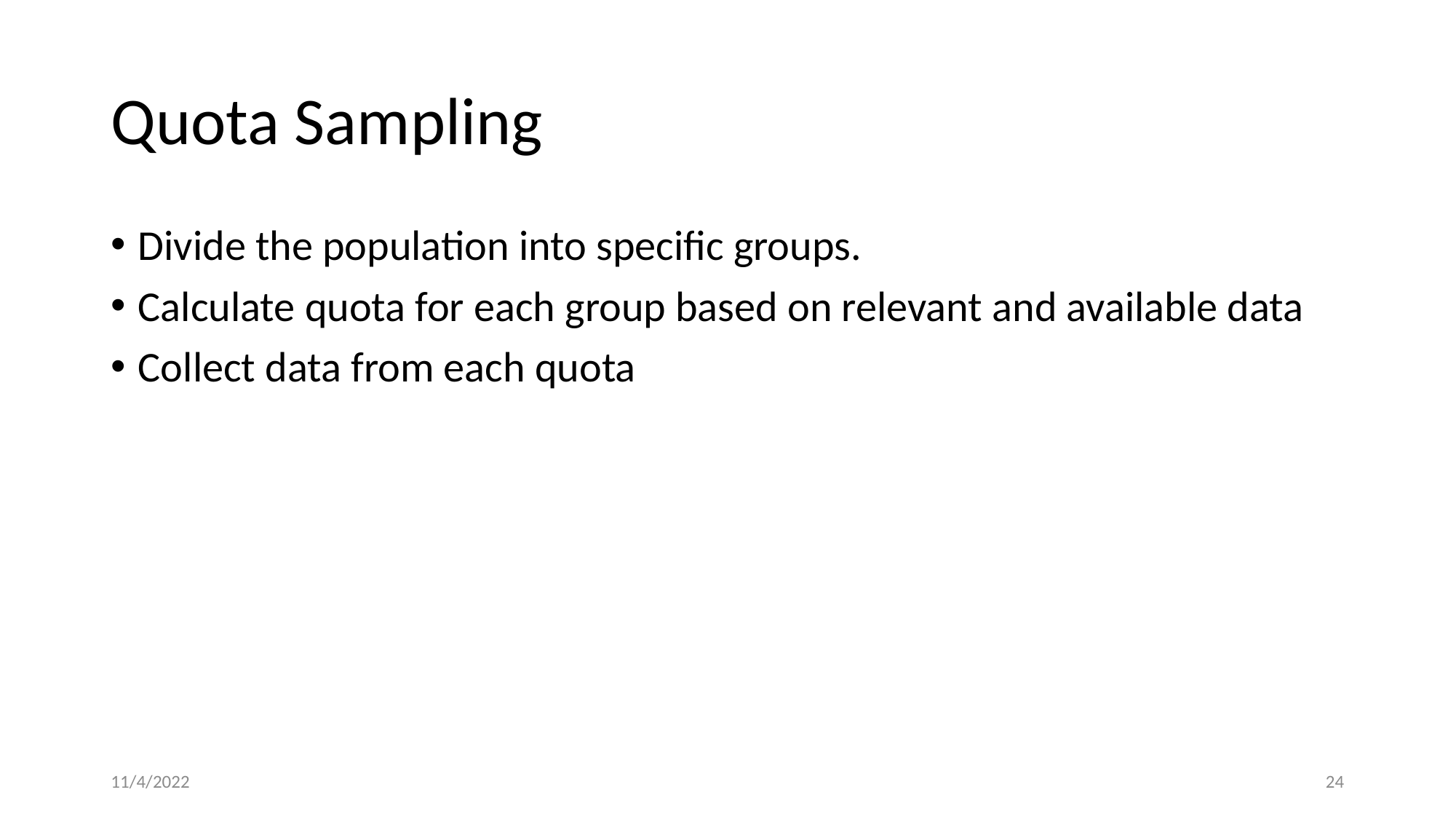

# Quota Sampling
Divide the population into specific groups.
Calculate quota for each group based on relevant and available data
Collect data from each quota
11/4/2022
24